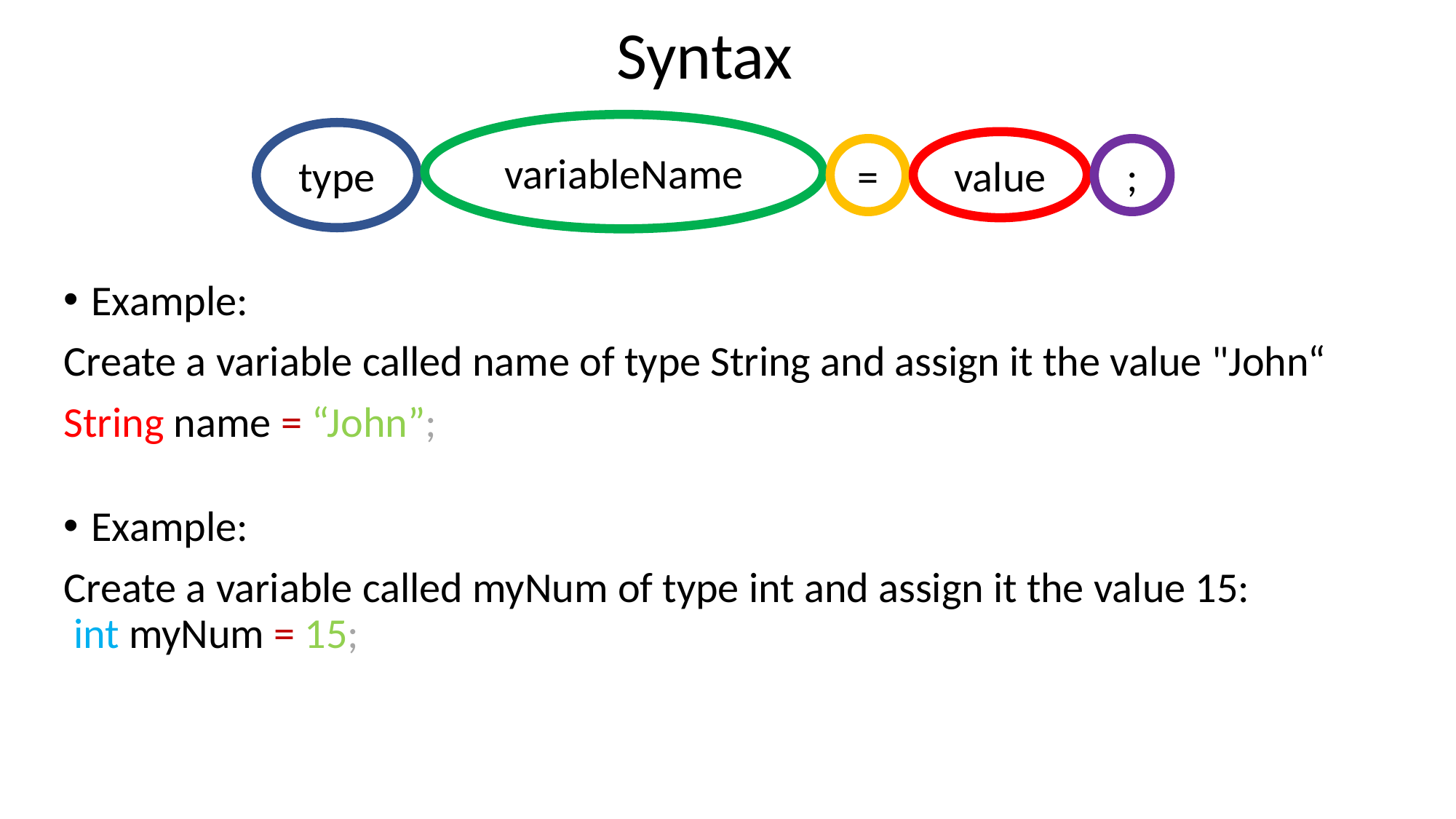

# Syntax
variableName
type
value
=
;
Example:
Create a variable called name of type String and assign it the value "John“
String name = “John”;
Example:
Create a variable called myNum of type int and assign it the value 15:           int myNum = 15;